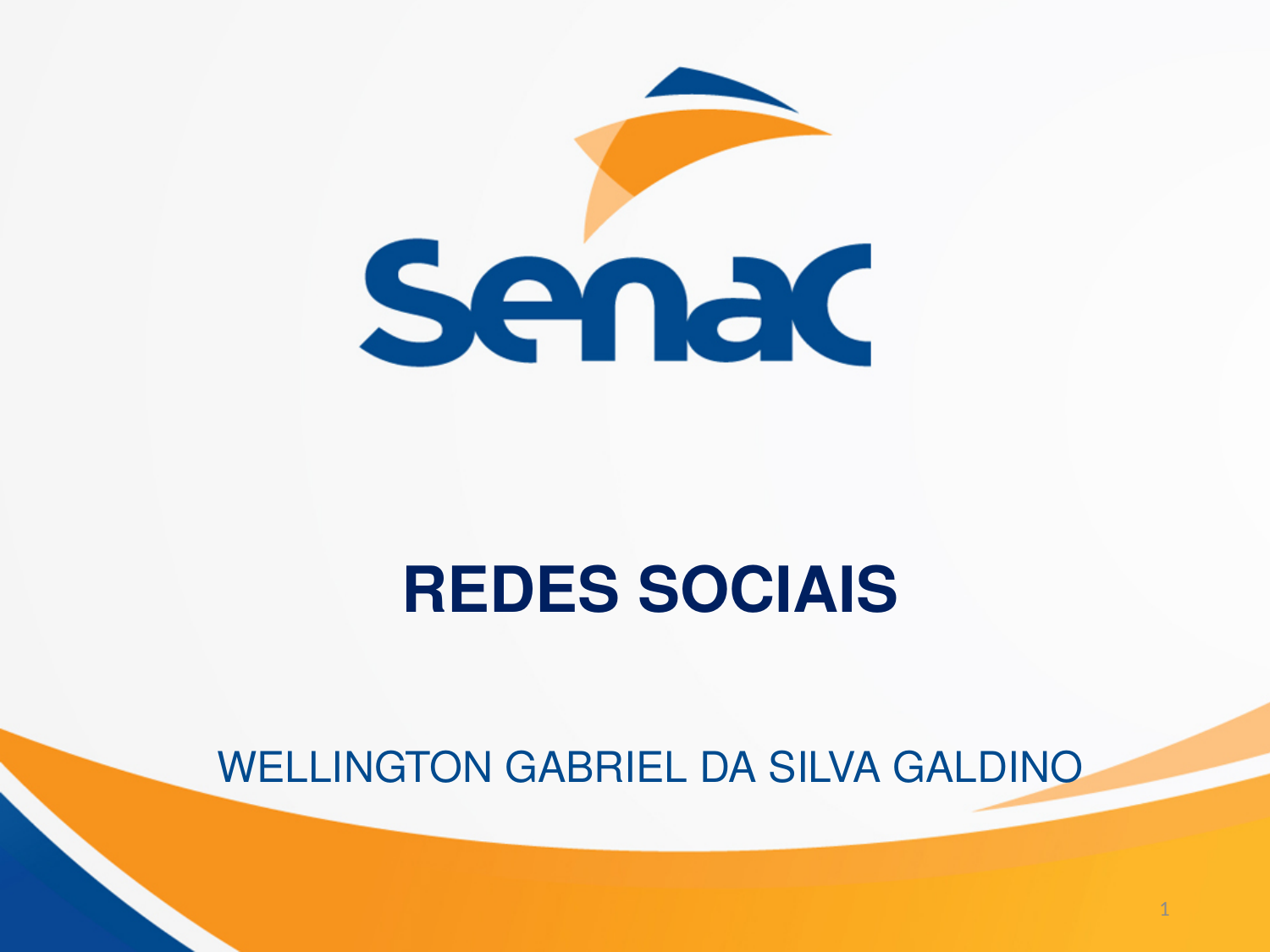

# REDES SOCIAIS
WELLINGTON GABRIEL DA SILVA GALDINO
1